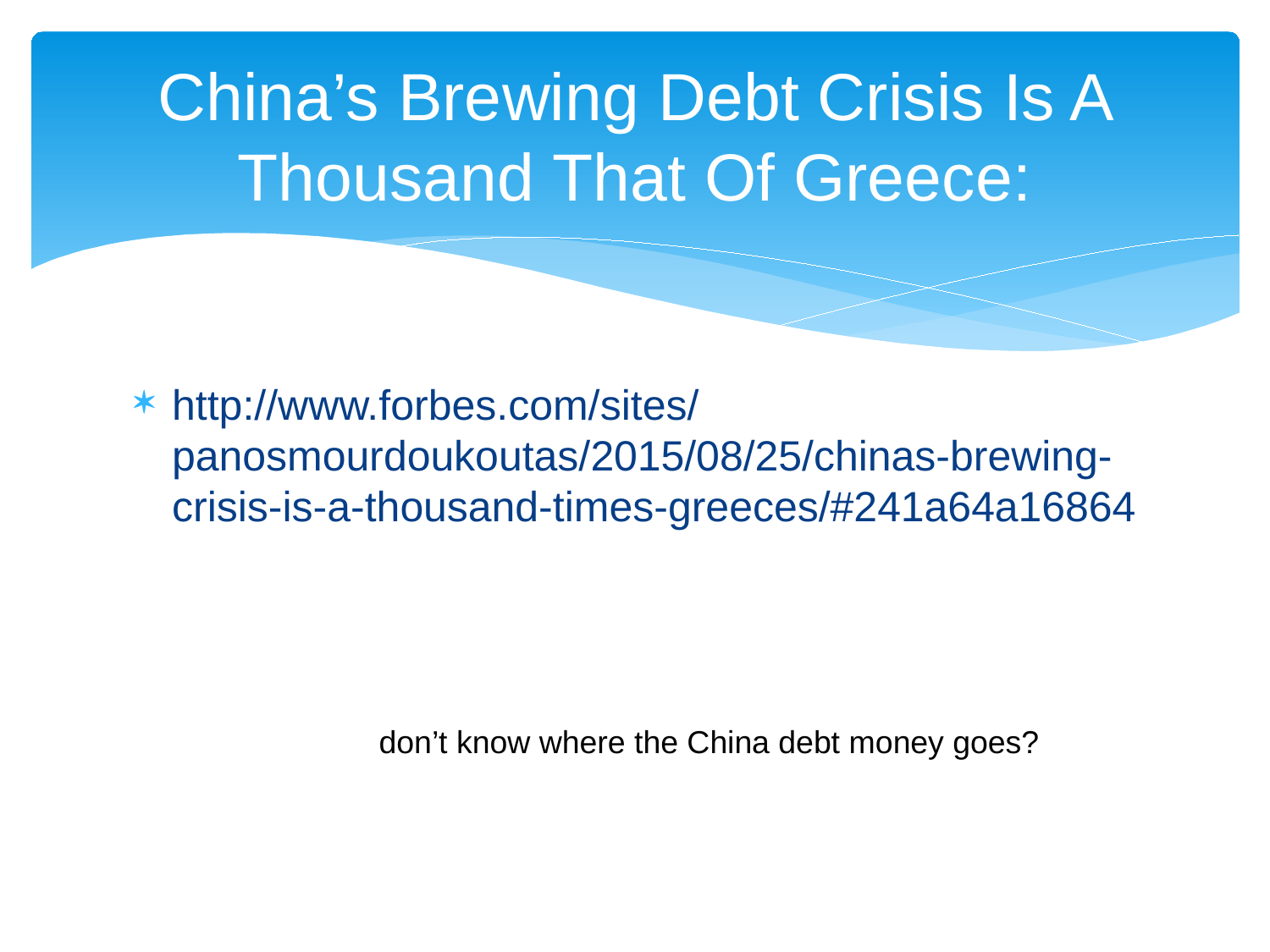

# China’s Brewing Debt Crisis Is A Thousand That Of Greece:
http://www.forbes.com/sites/panosmourdoukoutas/2015/08/25/chinas-brewing-crisis-is-a-thousand-times-greeces/#241a64a16864
 don’t know where the China debt money goes?